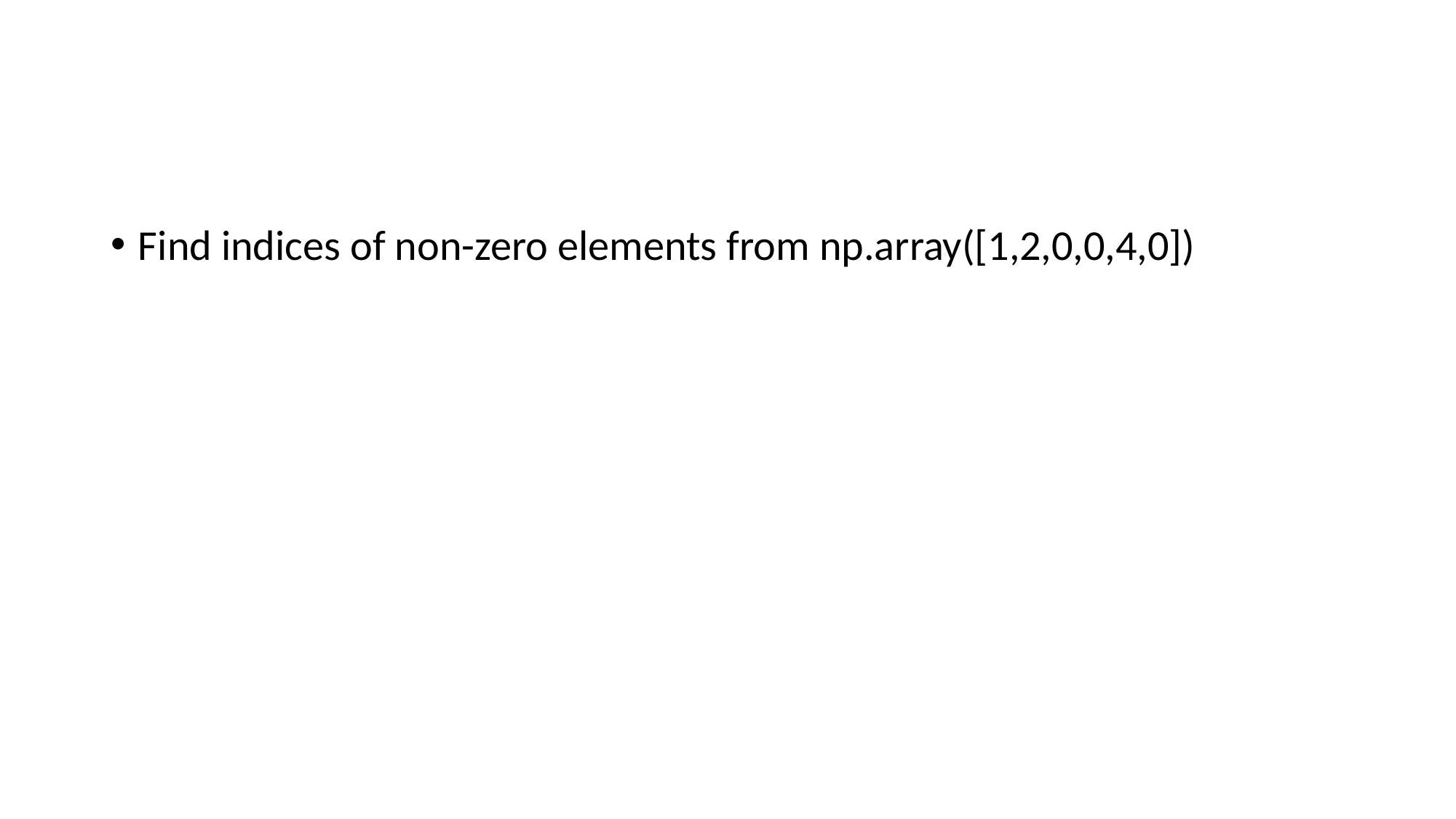

#
Find indices of non-zero elements from np.array([1,2,0,0,4,0])